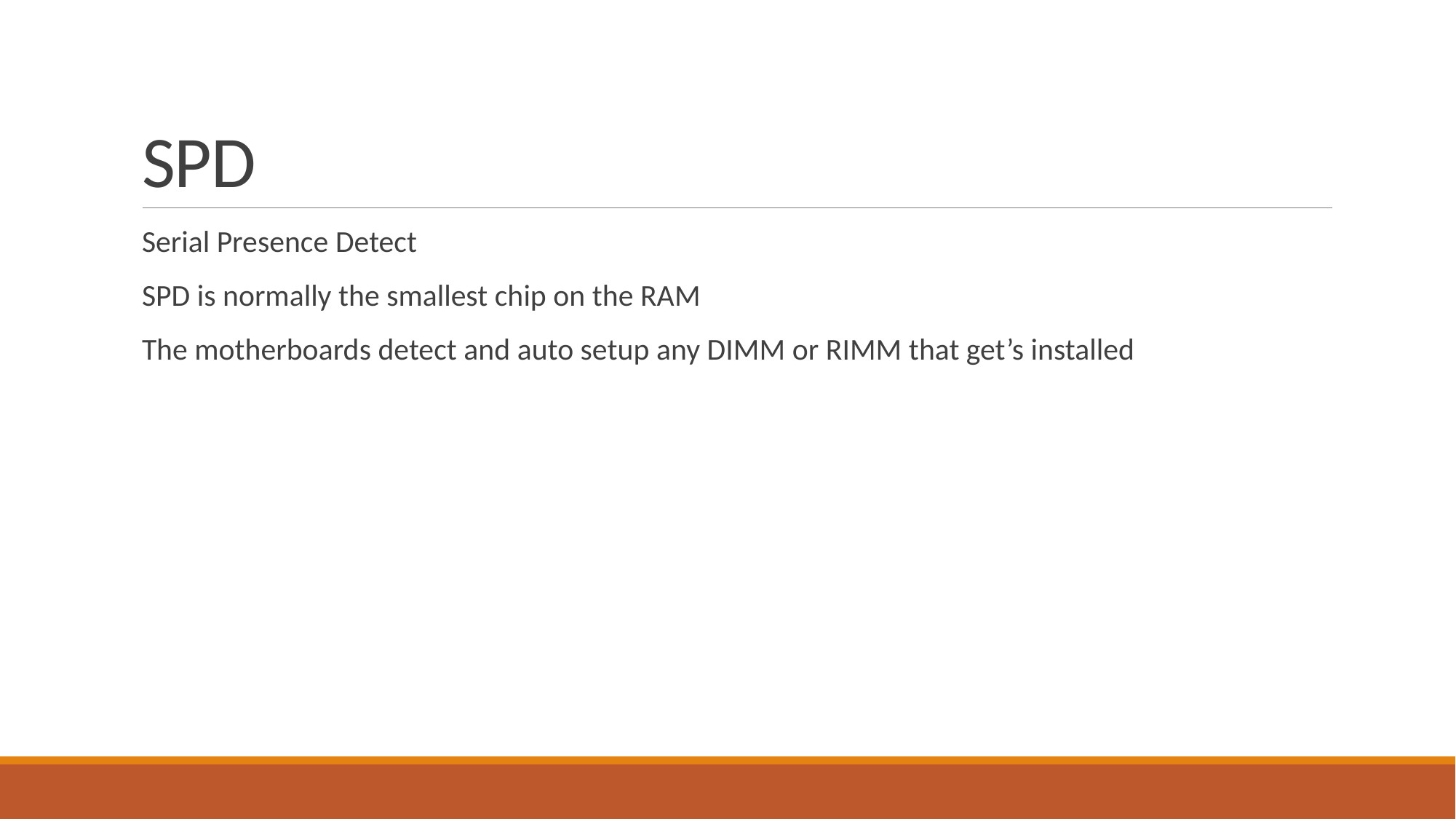

# SPD
Serial Presence Detect
SPD is normally the smallest chip on the RAM
The motherboards detect and auto setup any DIMM or RIMM that get’s installed